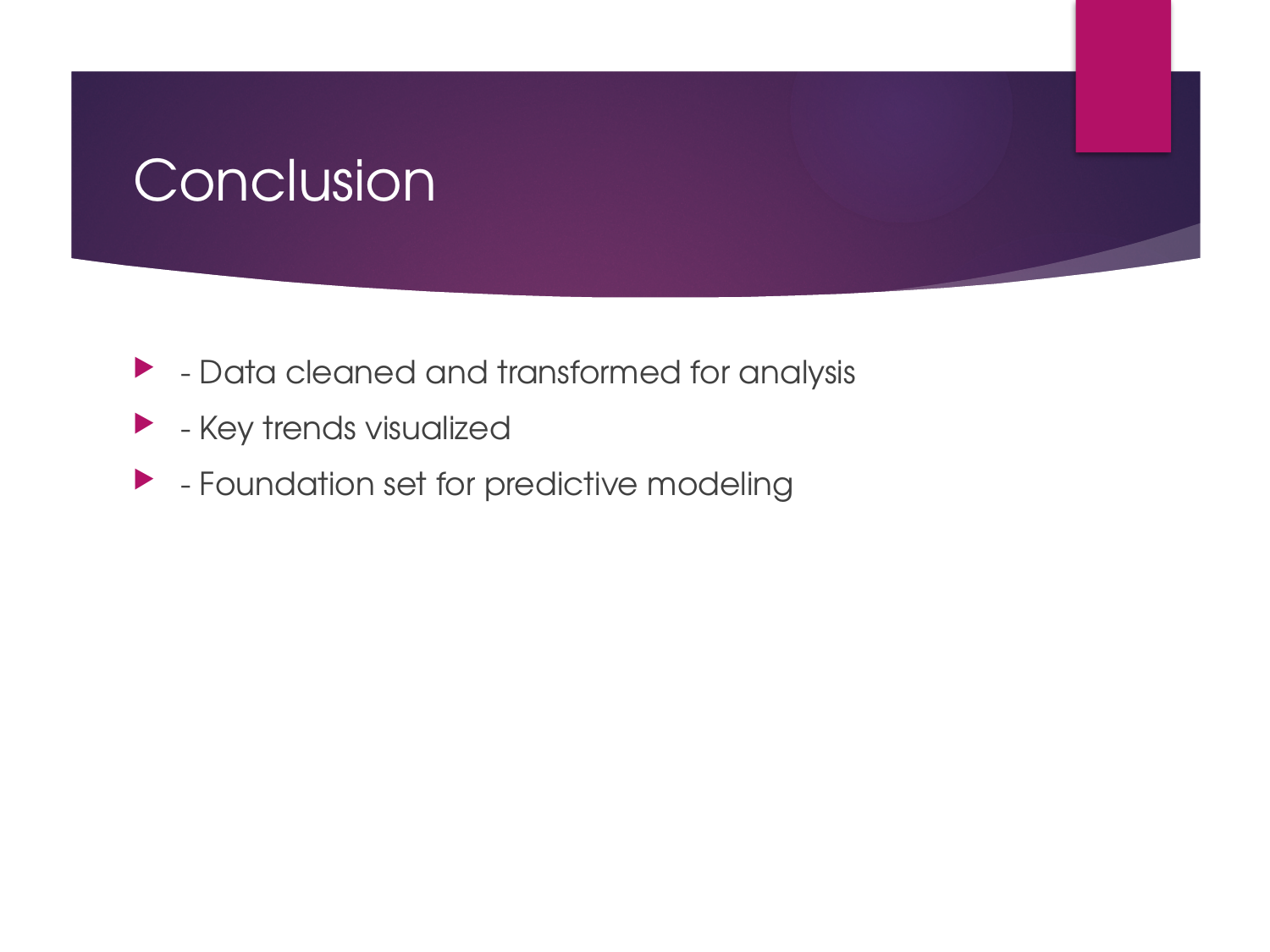

# Conclusion
- Data cleaned and transformed for analysis
- Key trends visualized
- Foundation set for predictive modeling